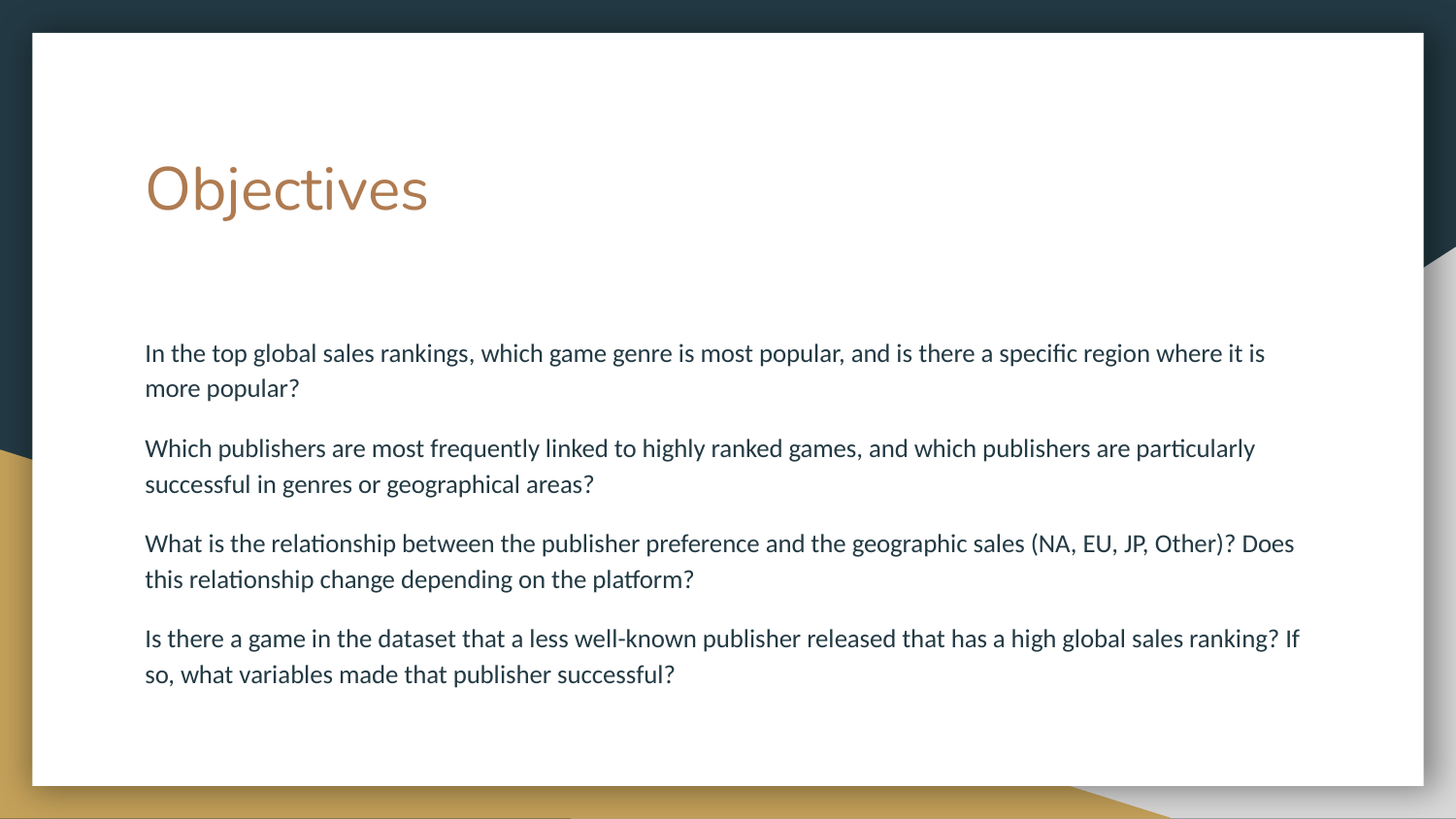

# Objectives
In the top global sales rankings, which game genre is most popular, and is there a specific region where it is more popular?
Which publishers are most frequently linked to highly ranked games, and which publishers are particularly successful in genres or geographical areas?
What is the relationship between the publisher preference and the geographic sales (NA, EU, JP, Other)? Does this relationship change depending on the platform?
Is there a game in the dataset that a less well-known publisher released that has a high global sales ranking? If so, what variables made that publisher successful?